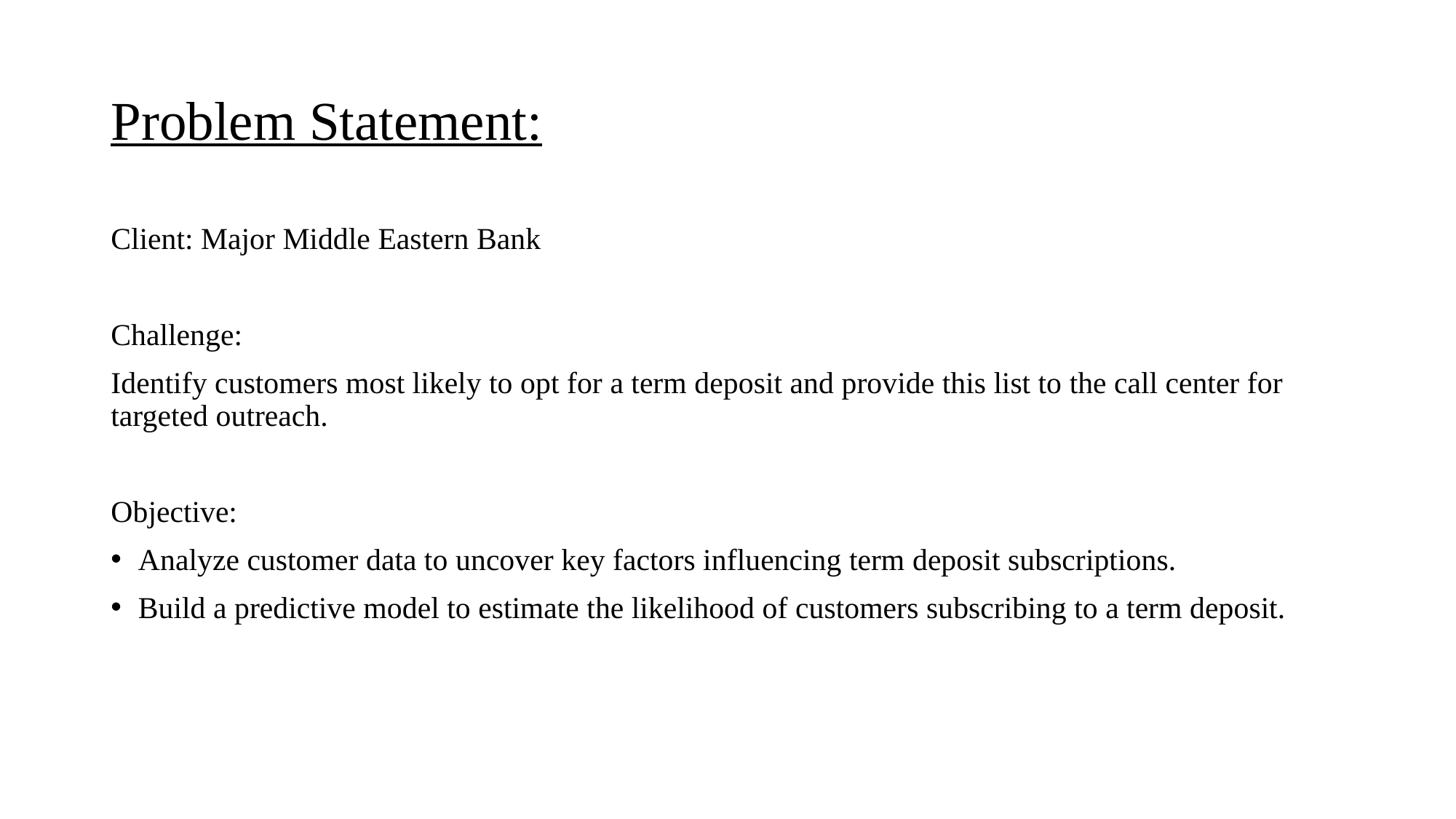

# Problem Statement:
Client: Major Middle Eastern Bank

Challenge:
Identify customers most likely to opt for a term deposit and provide this list to the call center for targeted outreach.

Objective:
Analyze customer data to uncover key factors influencing term deposit subscriptions.
Build a predictive model to estimate the likelihood of customers subscribing to a term deposit.